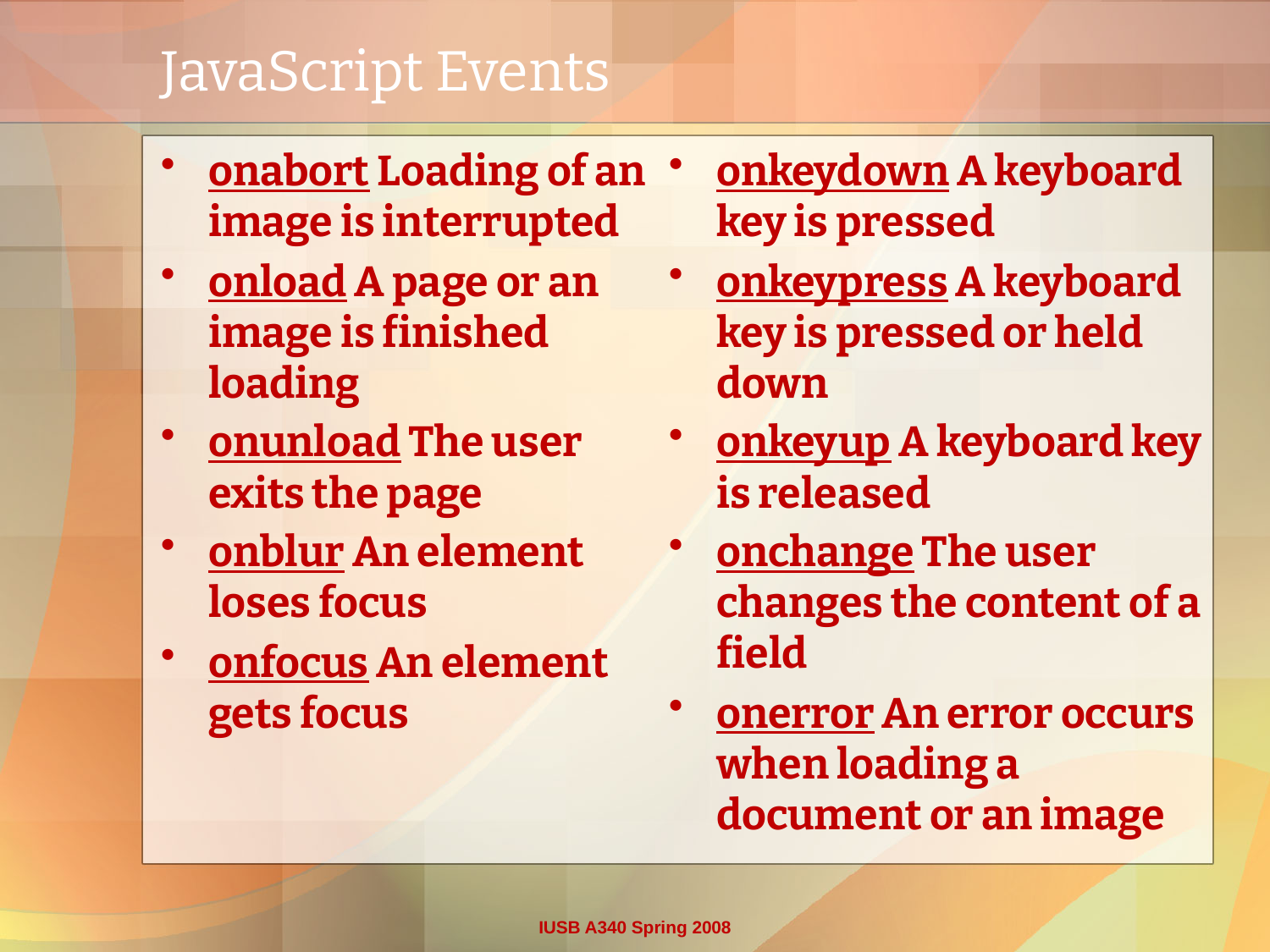

# JavaScript Events
onabort Loading of an image is interrupted
onload A page or an image is finished loading
onunload The user exits the page
onblur An element loses focus
onfocus An element gets focus

onkeydown A keyboard key is pressed
onkeypress A keyboard key is pressed or held down
onkeyup A keyboard key is released
onchange The user changes the content of a field
onerror An error occurs when loading a document or an image

IUSB A340 Spring 2008